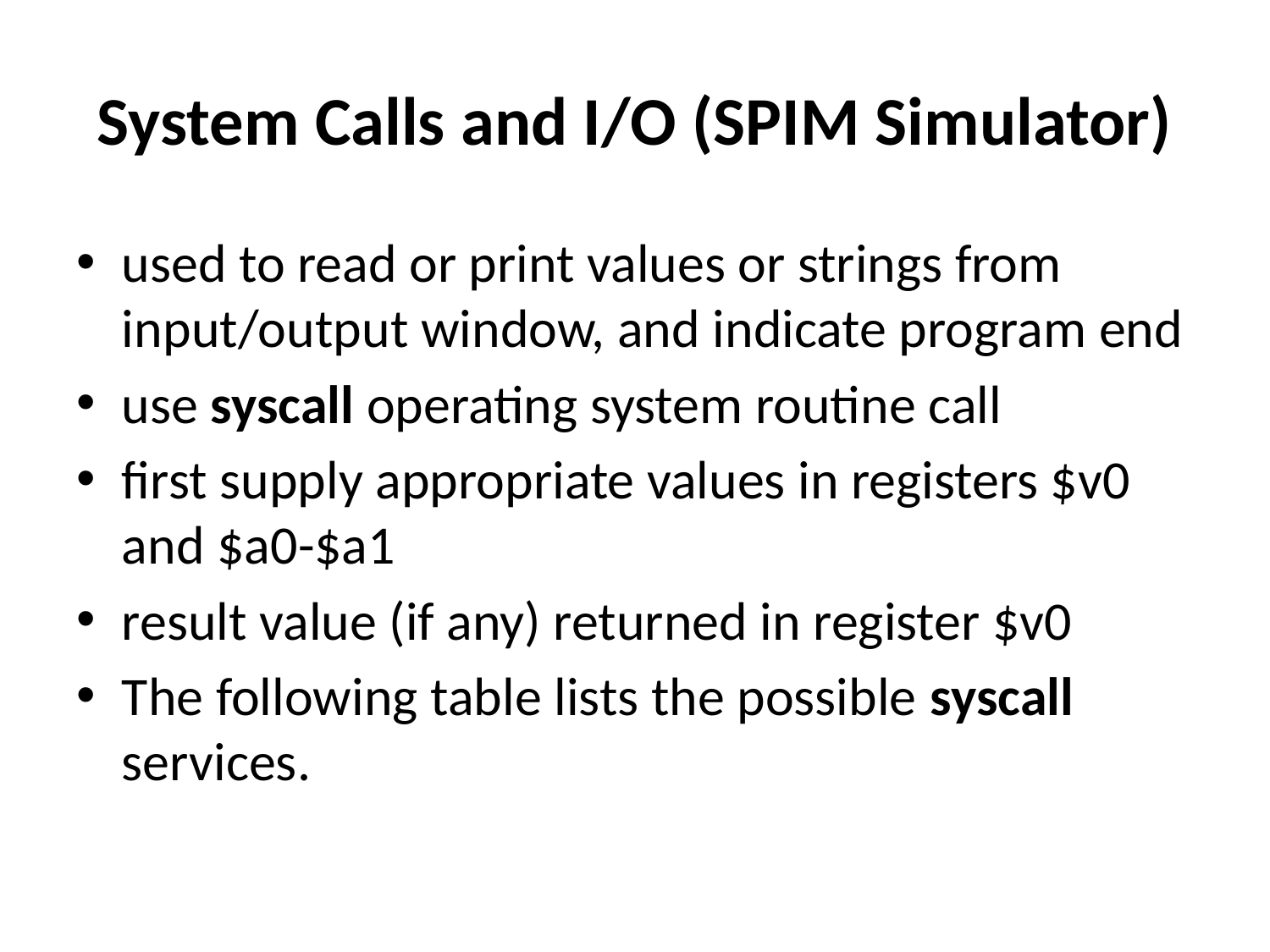

# System Calls and I/O (SPIM Simulator)
used to read or print values or strings from input/output window, and indicate program end
use syscall operating system routine call
first supply appropriate values in registers $v0 and $a0-$a1
result value (if any) returned in register $v0
The following table lists the possible syscall services.